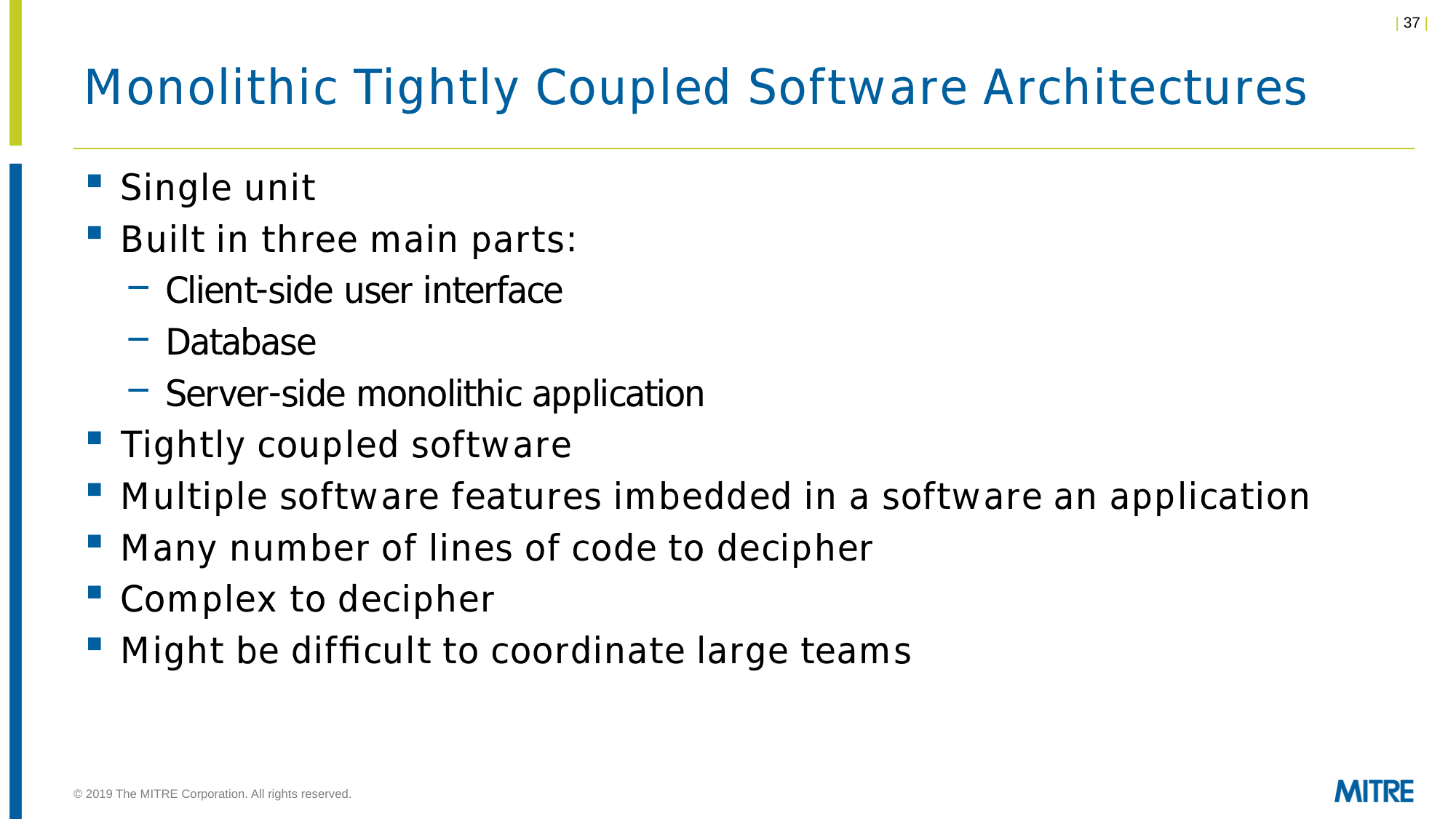

# Monolithic Tightly Coupled Software Architectures
Single unit
Built in three main parts:
Client-side user interface
Database
Server-side monolithic application
Tightly coupled software
Multiple software features imbedded in a software an application
Many number of lines of code to decipher
Complex to decipher
Might be difficult to coordinate large teams
© 2019 The MITRE Corporation. All rights reserved.